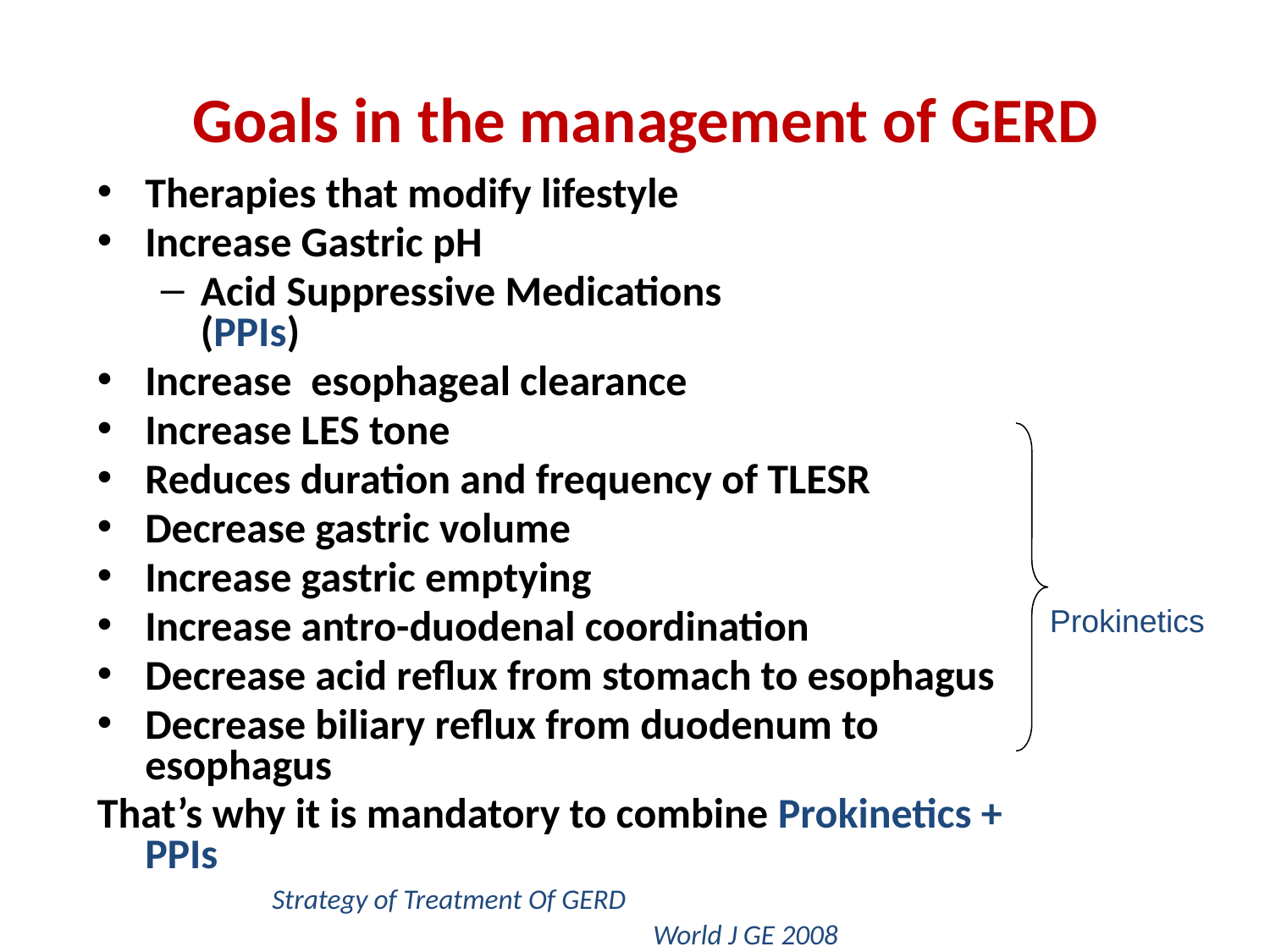

Goals in the management of GERD
Therapies that modify lifestyle
Increase Gastric pH
Acid Suppressive Medications 		(PPIs)
Increase  esophageal clearance
Increase LES tone
Reduces duration and frequency of TLESR
Decrease gastric volume
Increase gastric emptying
Increase antro-duodenal coordination
Decrease acid reflux from stomach to esophagus
Decrease biliary reflux from duodenum to esophagus
That’s why it is mandatory to combine Prokinetics + PPIs								Strategy of Treatment Of GERD
					World J GE 2008

Prokinetics